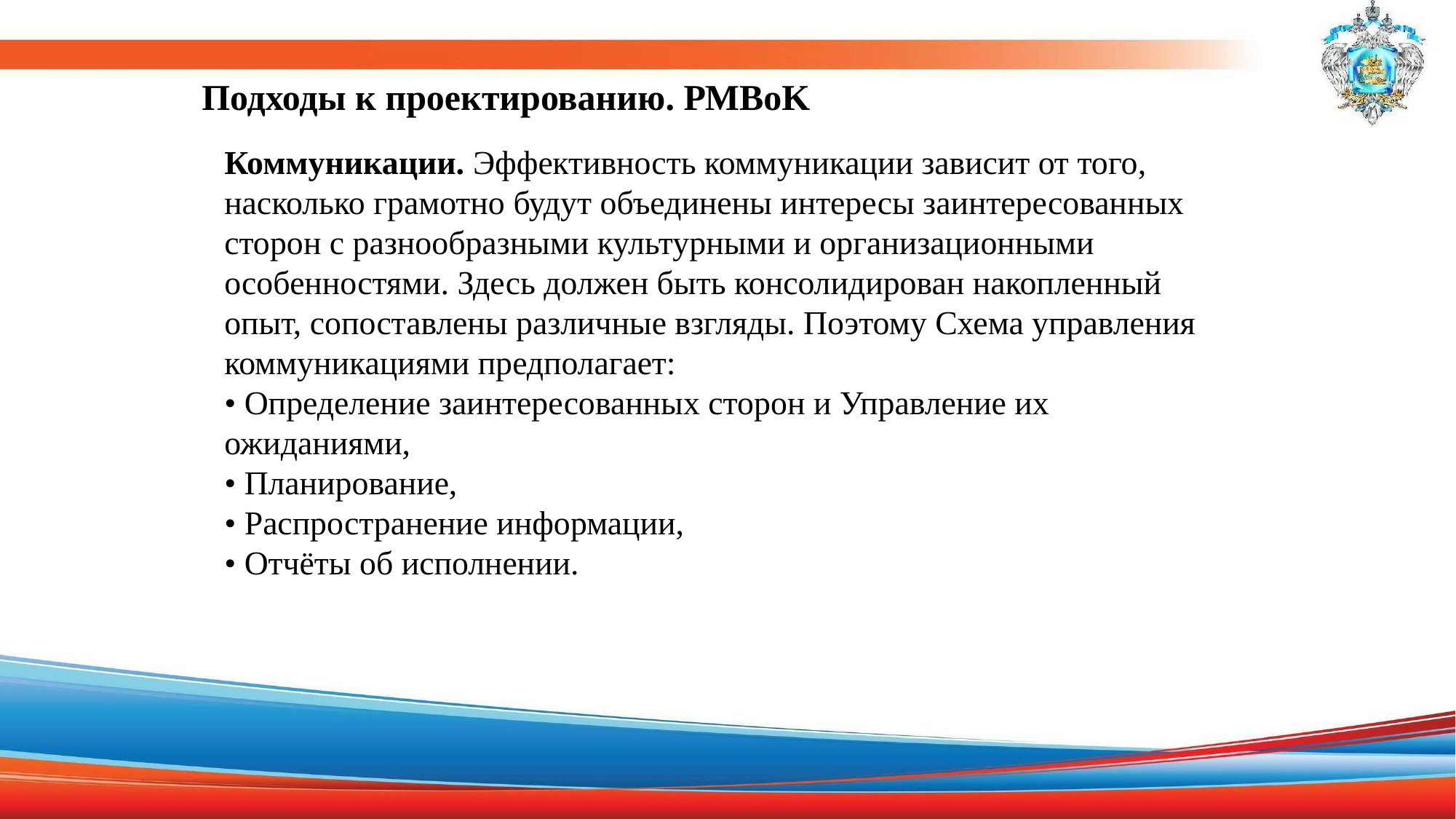

# Подходы к проектированию. РМВоK
Коммуникации. Эффективность коммуникации зависит от того, насколько грамотно будут объединены интересы заинтересованных сторон с разнообразными культурными и организационными особенностями. Здесь должен быть консолидирован накопленный опыт, сопоставлены различные взгляды. Поэтому Схема управления коммуникациями предполагает:
• Определение заинтересованных сторон и Управление их ожиданиями,
• Планирование,
• Распространение информации,
• Отчёты об исполнении.